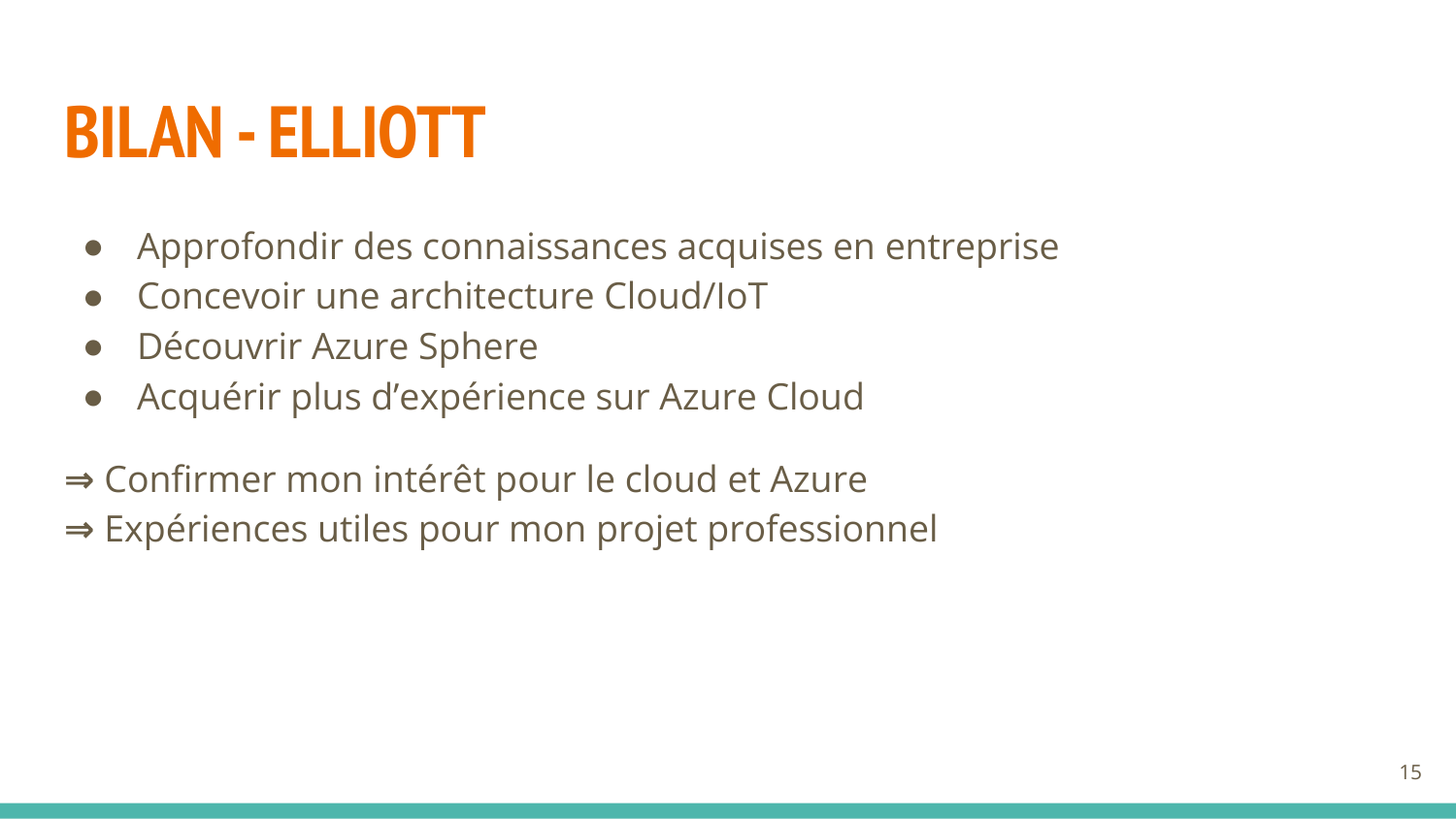

# BILAN - ELLIOTT
Approfondir des connaissances acquises en entreprise
Concevoir une architecture Cloud/IoT
Découvrir Azure Sphere
Acquérir plus d’expérience sur Azure Cloud
⇒ Confirmer mon intérêt pour le cloud et Azure
⇒ Expériences utiles pour mon projet professionnel
15